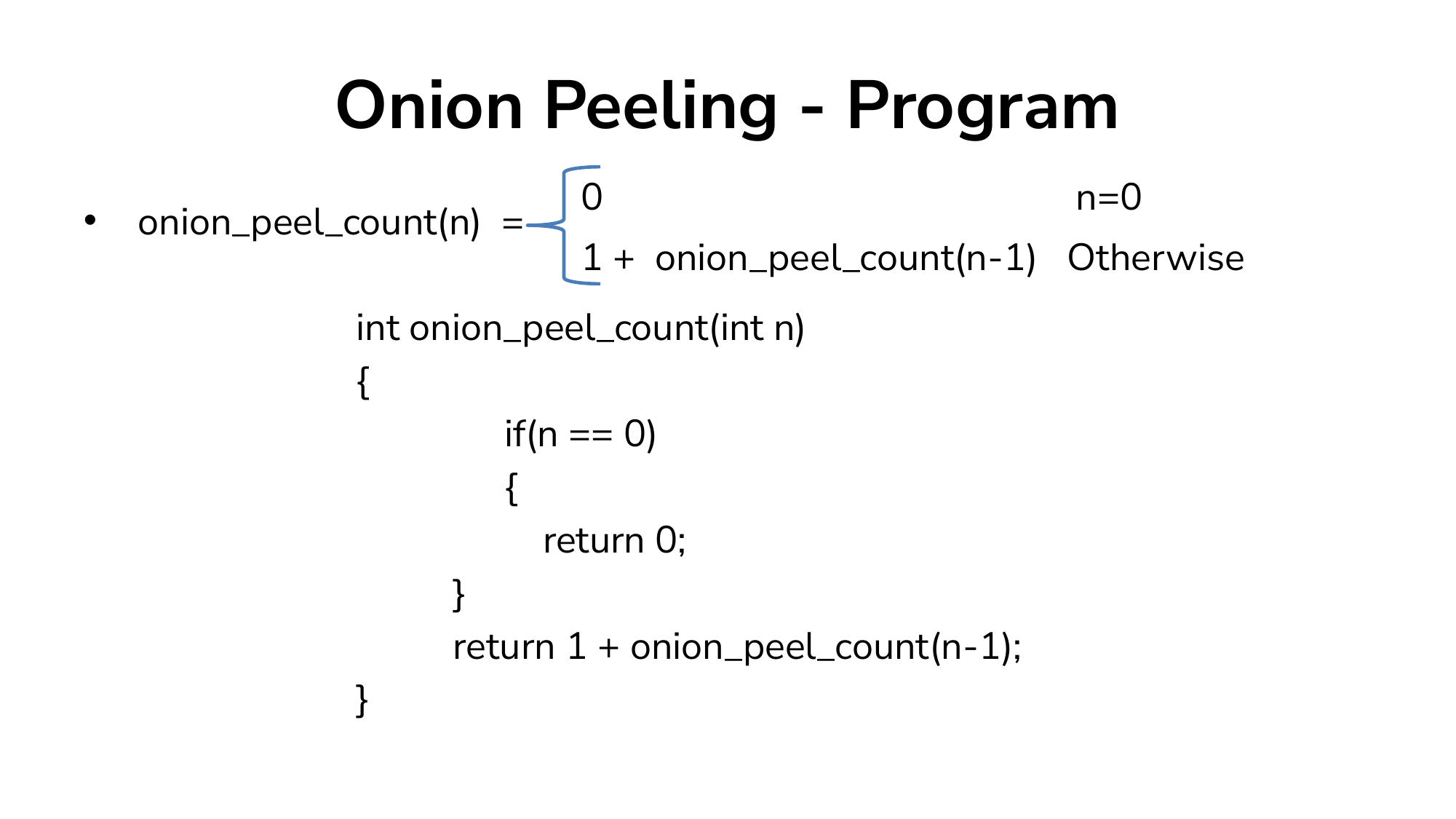

# Onion Peeling - Program

0                                                 n=0
onion_peel_count(n)  =

int onion_peel_count(int n)
{
	    if(n == 0)
	    {
	        return 0;
          }
          return 1 + onion_peel_count(n-1);
}
1 +  onion_peel_count(n-1)   Otherwise